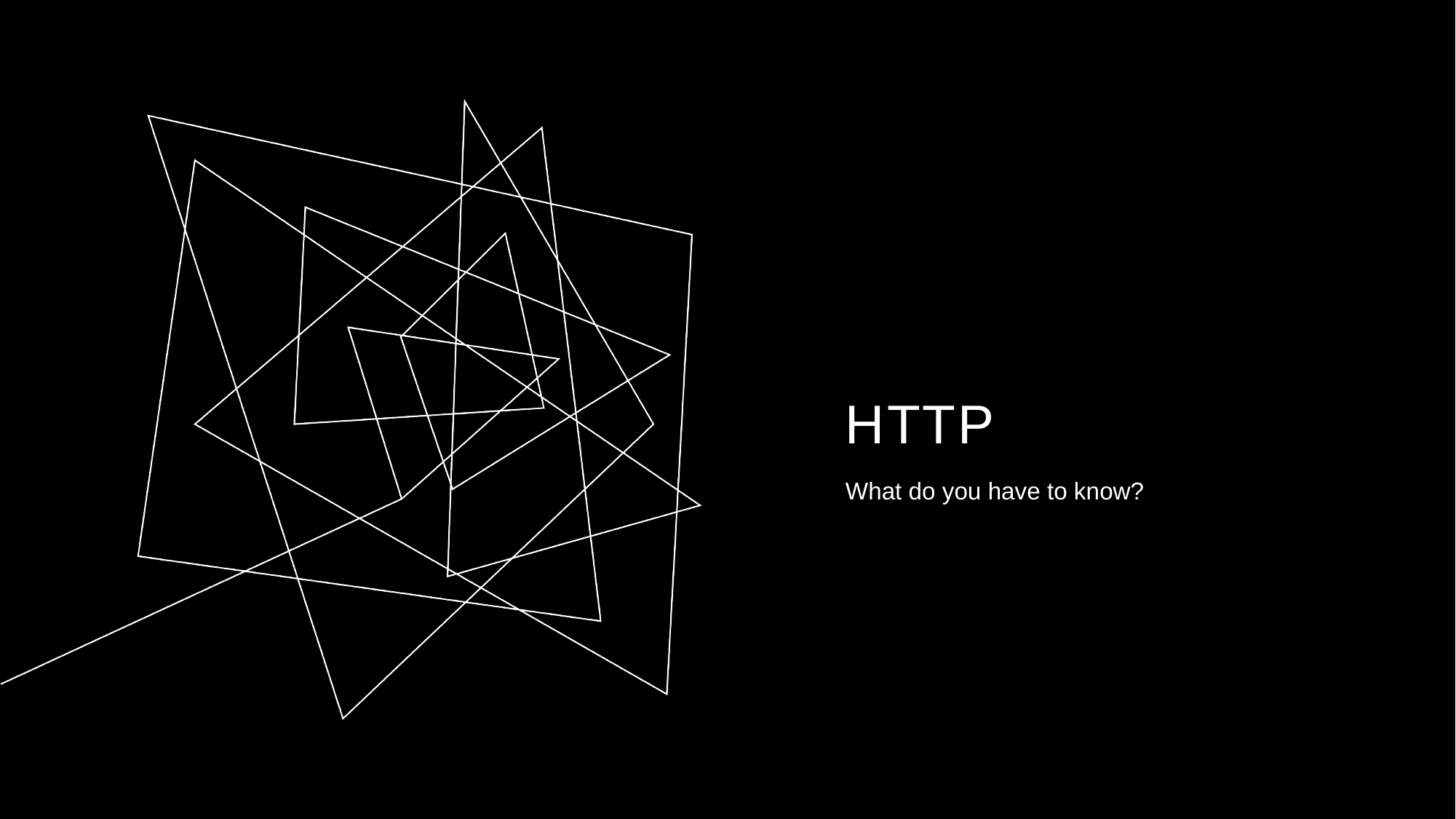

# HTTP
What do you have to know?